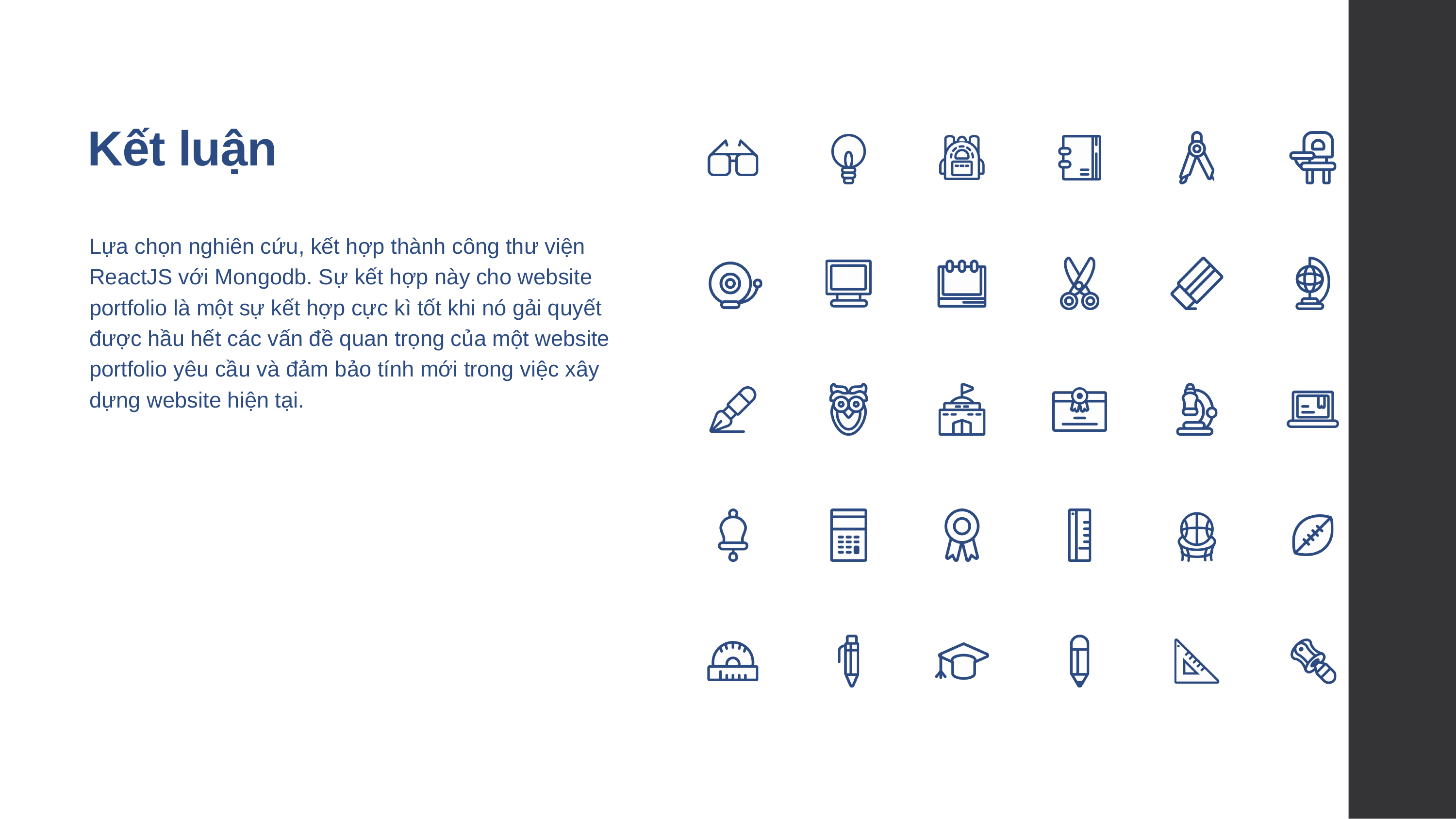

Kết luận
Lựa chọn nghiên cứu, kết hợp thành công thư viện ReactJS với Mongodb. Sự kết hợp này cho website portfolio là một sự kết hợp cực kì tốt khi nó gải quyết được hầu hết các vấn đề quan trọng của một website portfolio yêu cầu và đảm bảo tính mới trong việc xây dựng website hiện tại.